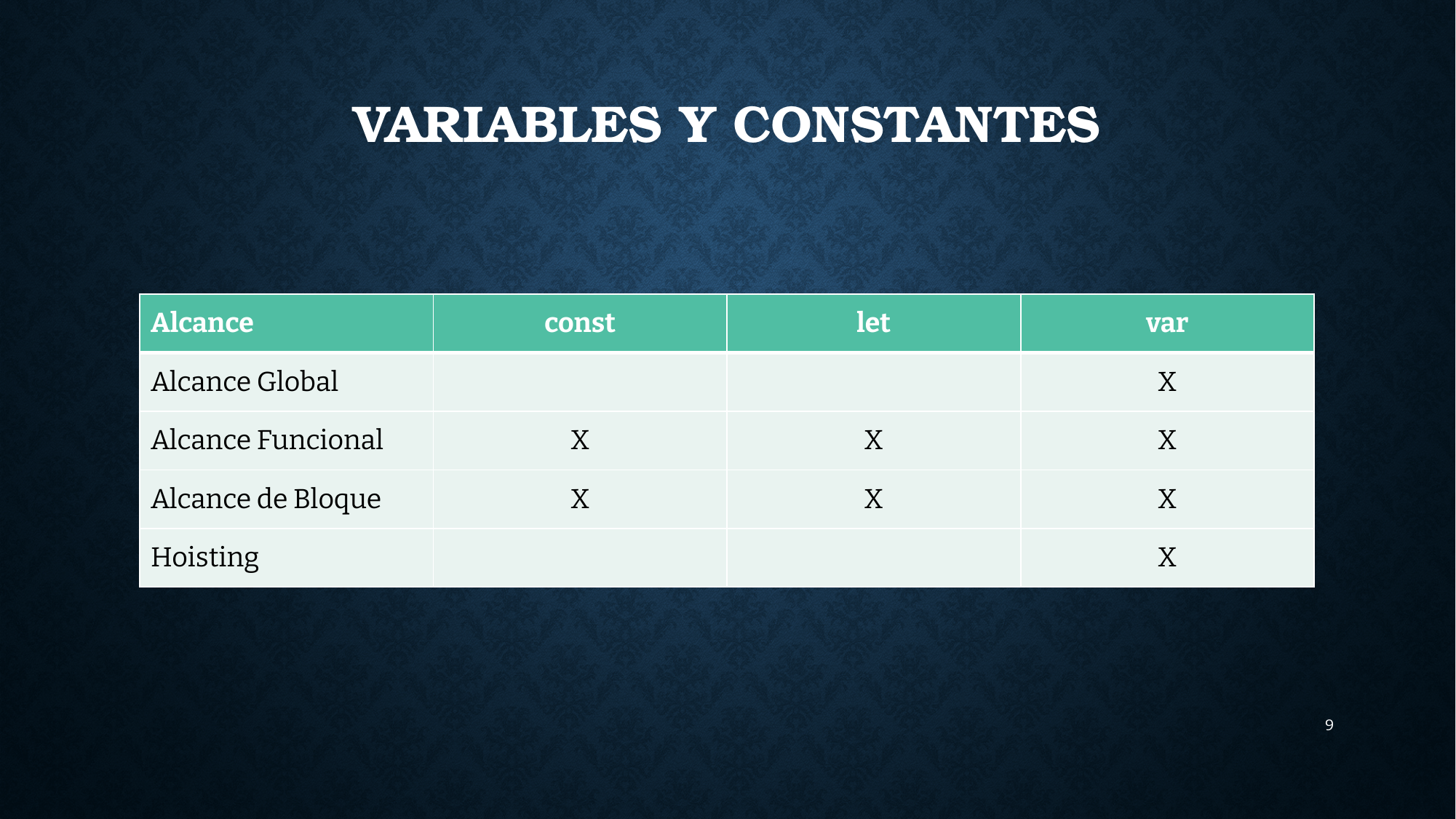

# Variables y constantes
| Alcance | const | let | var |
| --- | --- | --- | --- |
| Alcance Global |  |  | X |
| Alcance Funcional | X | X | X |
| Alcance de Bloque | X | X | X |
| Hoisting |  |  | X |
9